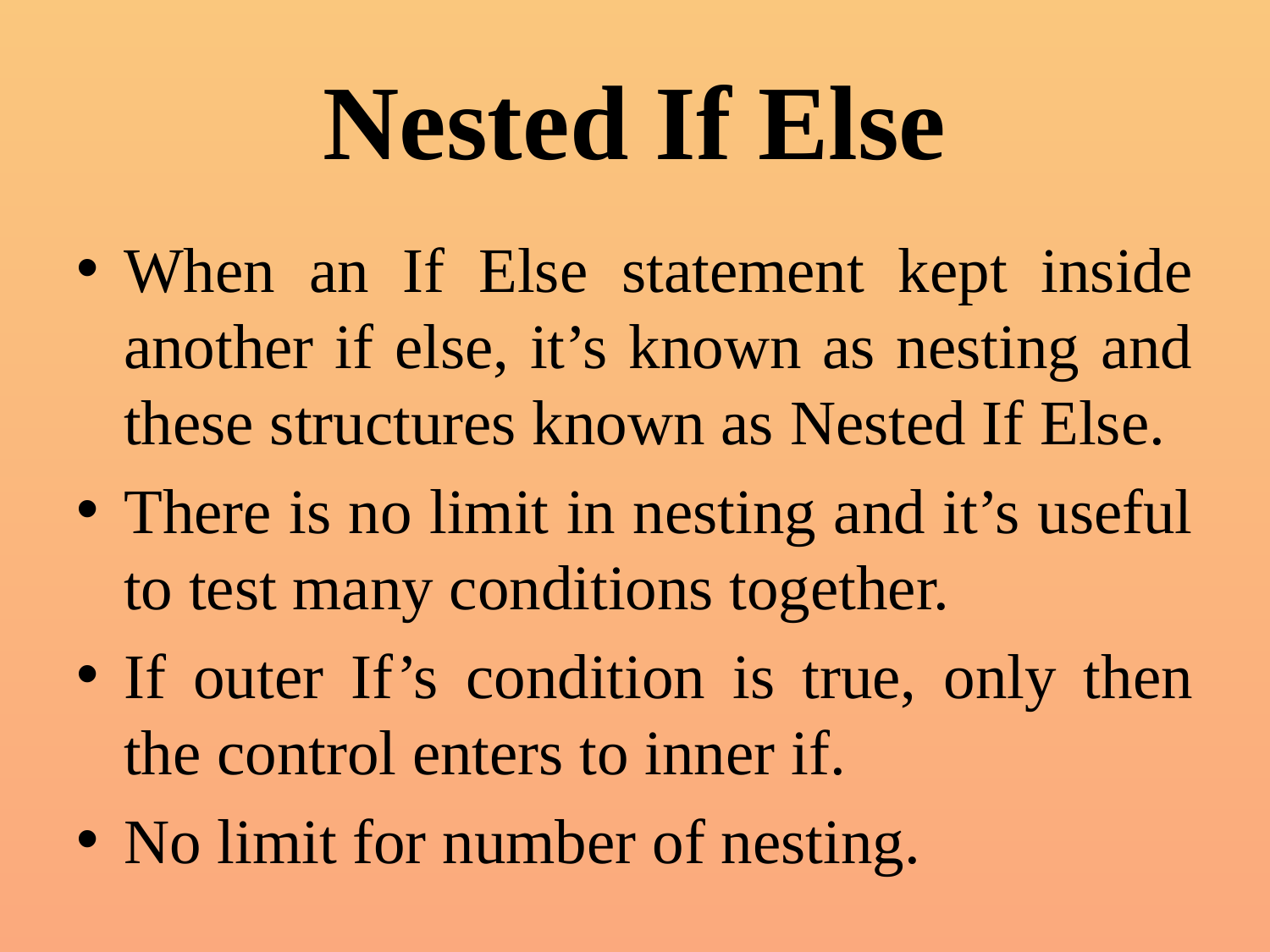

# Nested If Else
When an If Else statement kept inside another if else, it’s known as nesting and these structures known as Nested If Else.
There is no limit in nesting and it’s useful to test many conditions together.
If outer If’s condition is true, only then the control enters to inner if.
No limit for number of nesting.